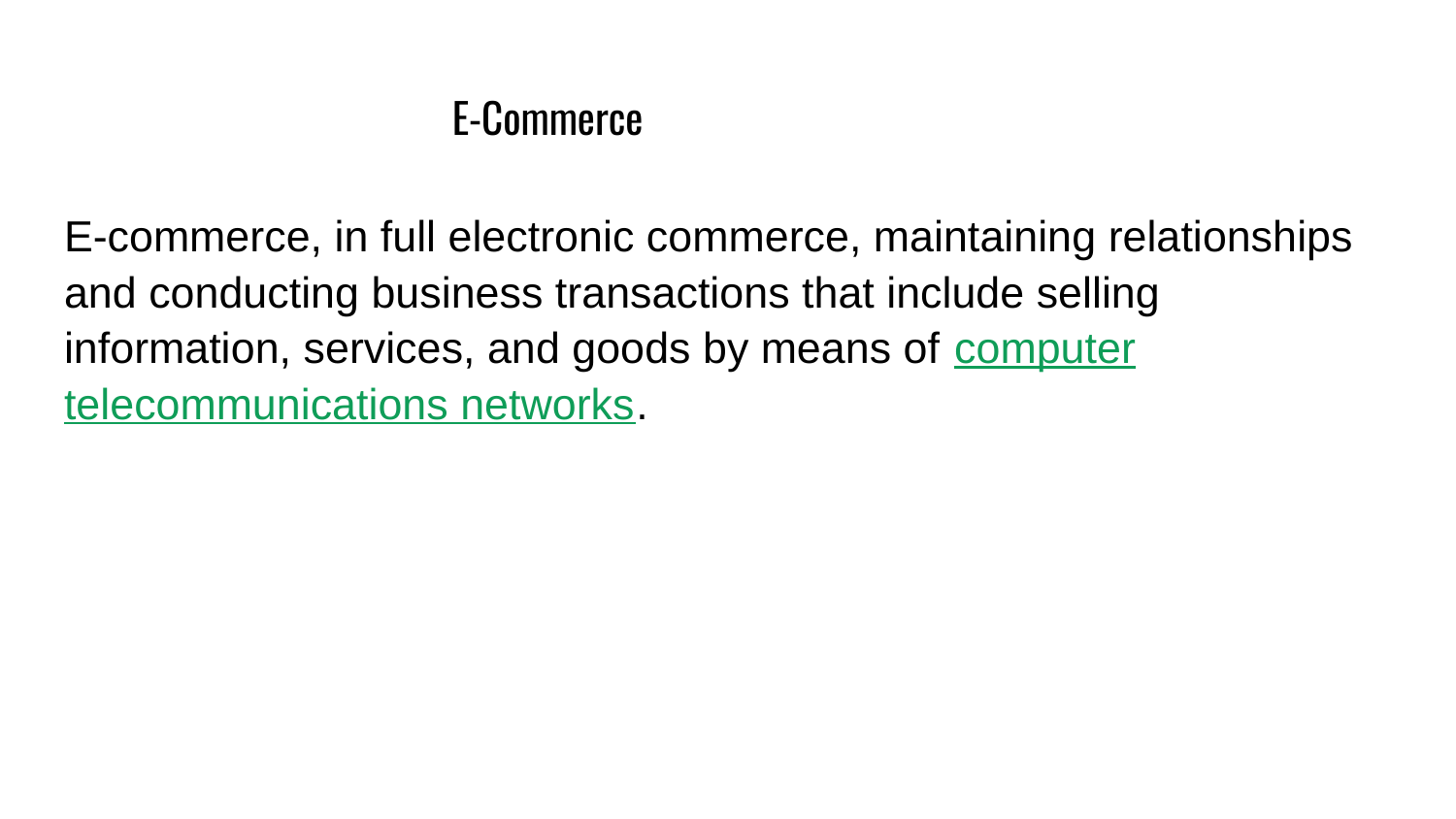

# E-Commerce
E-commerce, in full electronic commerce, maintaining relationships and conducting business transactions that include selling information, services, and goods by means of computer telecommunications networks.